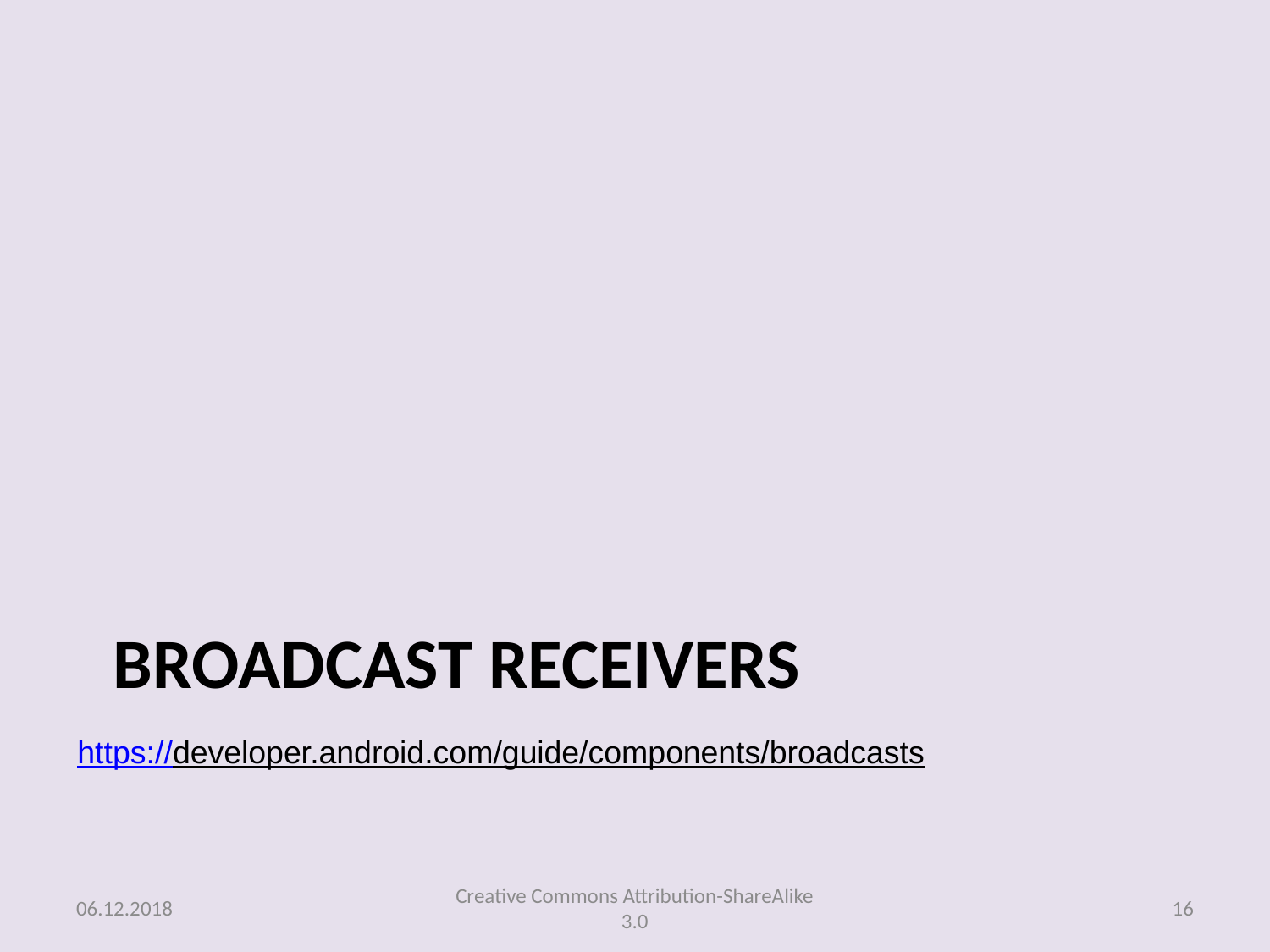

# Broadcast Receivers
https://developer.android.com/guide/components/broadcasts
06.12.2018
Creative Commons Attribution-ShareAlike 3.0
16